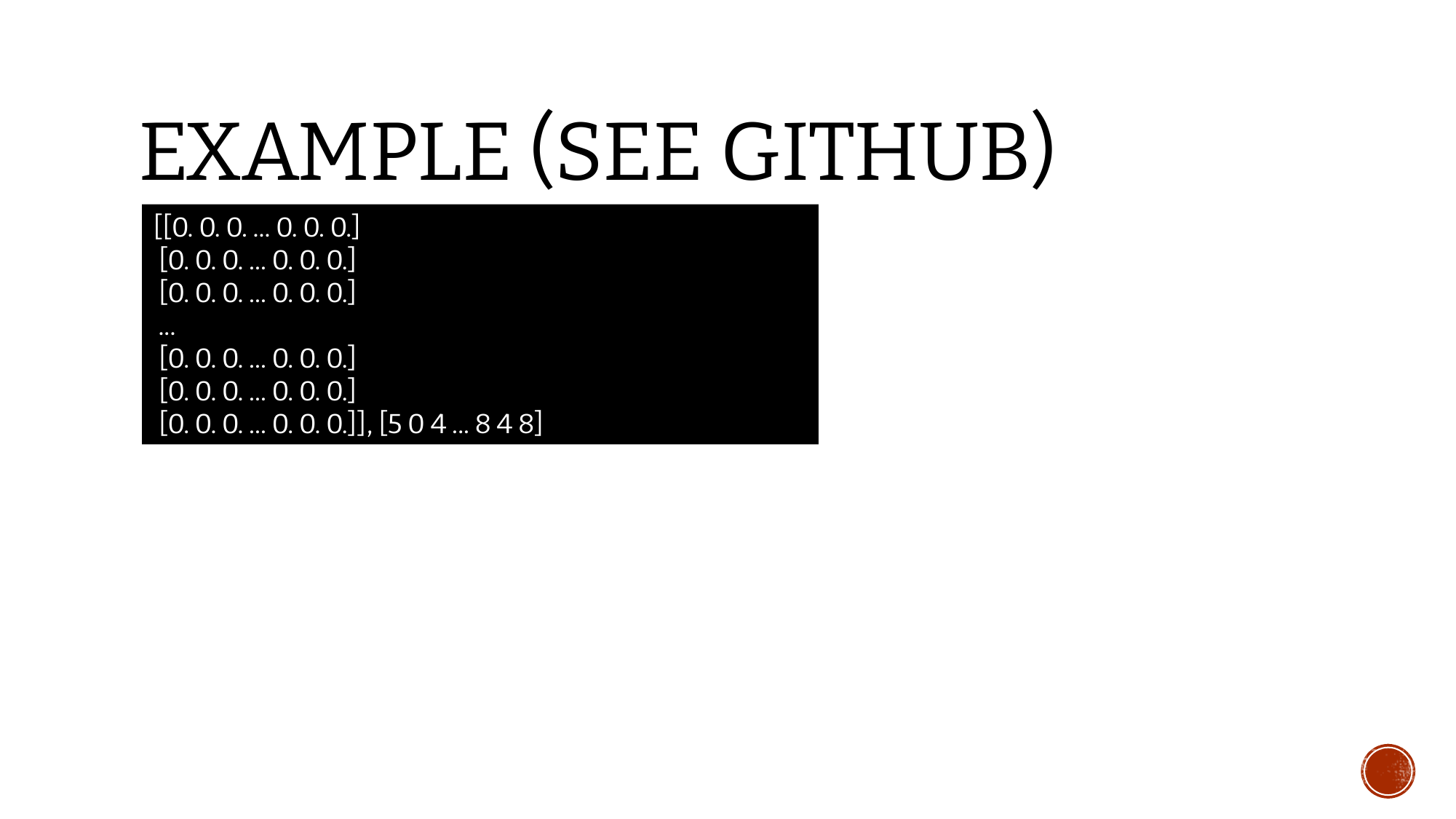

# Example (see github)
[[0. 0. 0. ... 0. 0. 0.]
 [0. 0. 0. ... 0. 0. 0.]
 [0. 0. 0. ... 0. 0. 0.]
 ...
 [0. 0. 0. ... 0. 0. 0.]
 [0. 0. 0. ... 0. 0. 0.]
 [0. 0. 0. ... 0. 0. 0.]], [5 0 4 ... 8 4 8]